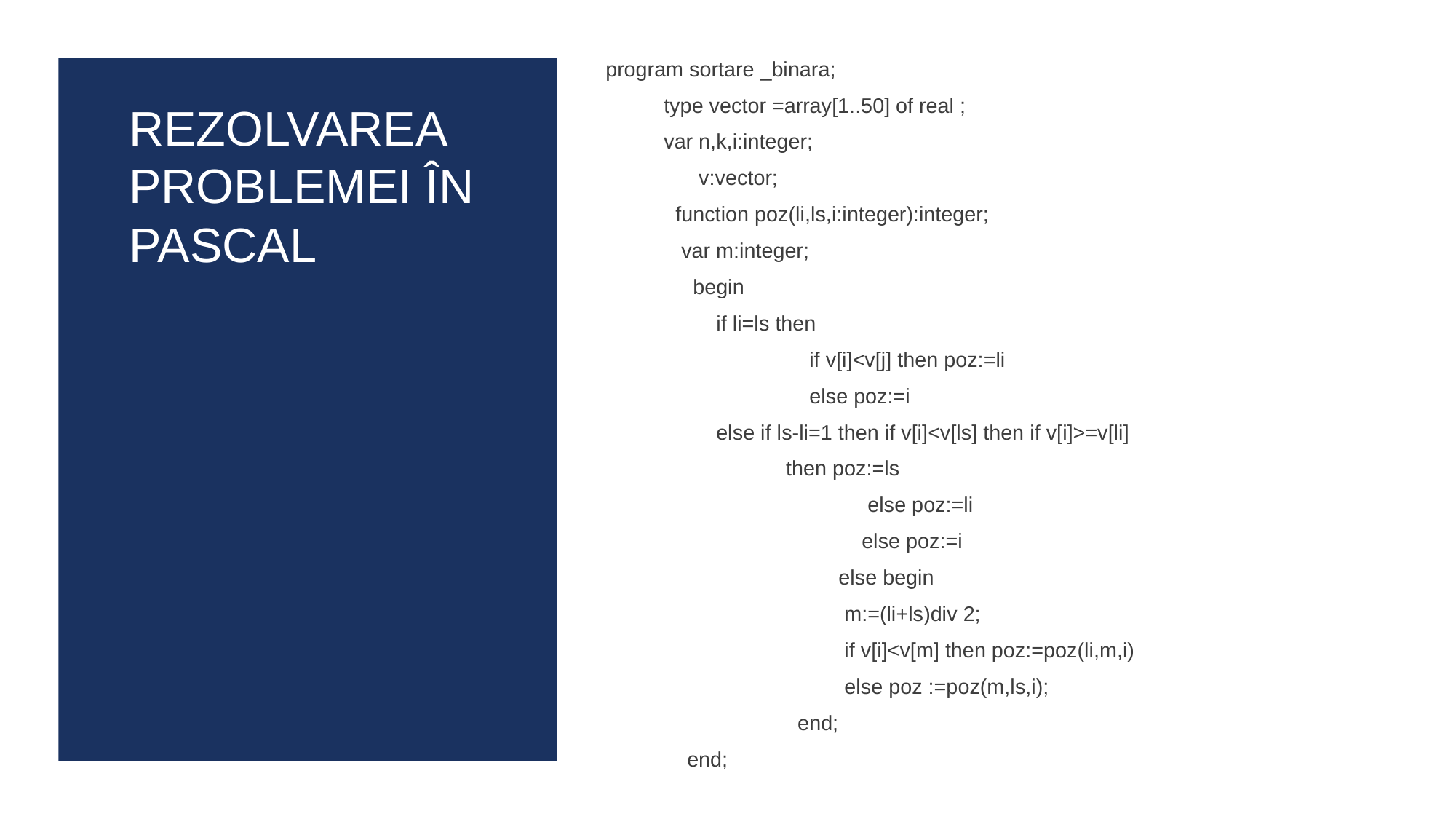

program sortare _binara;
          type vector =array[1..50] of real ;
          var n,k,i:integer;
                v:vector;
            function poz(li,ls,i:integer):integer;
             var m:integer;
               begin
                   if li=ls then
                                   if v[i]<v[j] then poz:=li
                                   else poz:=i
                   else if ls-li=1 then if v[i]<v[ls] then if v[i]>=v[li]
                               then poz:=ls
                                             else poz:=li
                                            else poz:=i
                                        else begin
                                         m:=(li+ls)div 2;
                                         if v[i]<v[m] then poz:=poz(li,m,i)
                                         else poz :=poz(m,ls,i);
                                 end;
              end;

# REZOLVAREA PROBLEMEI ÎN PASCAL